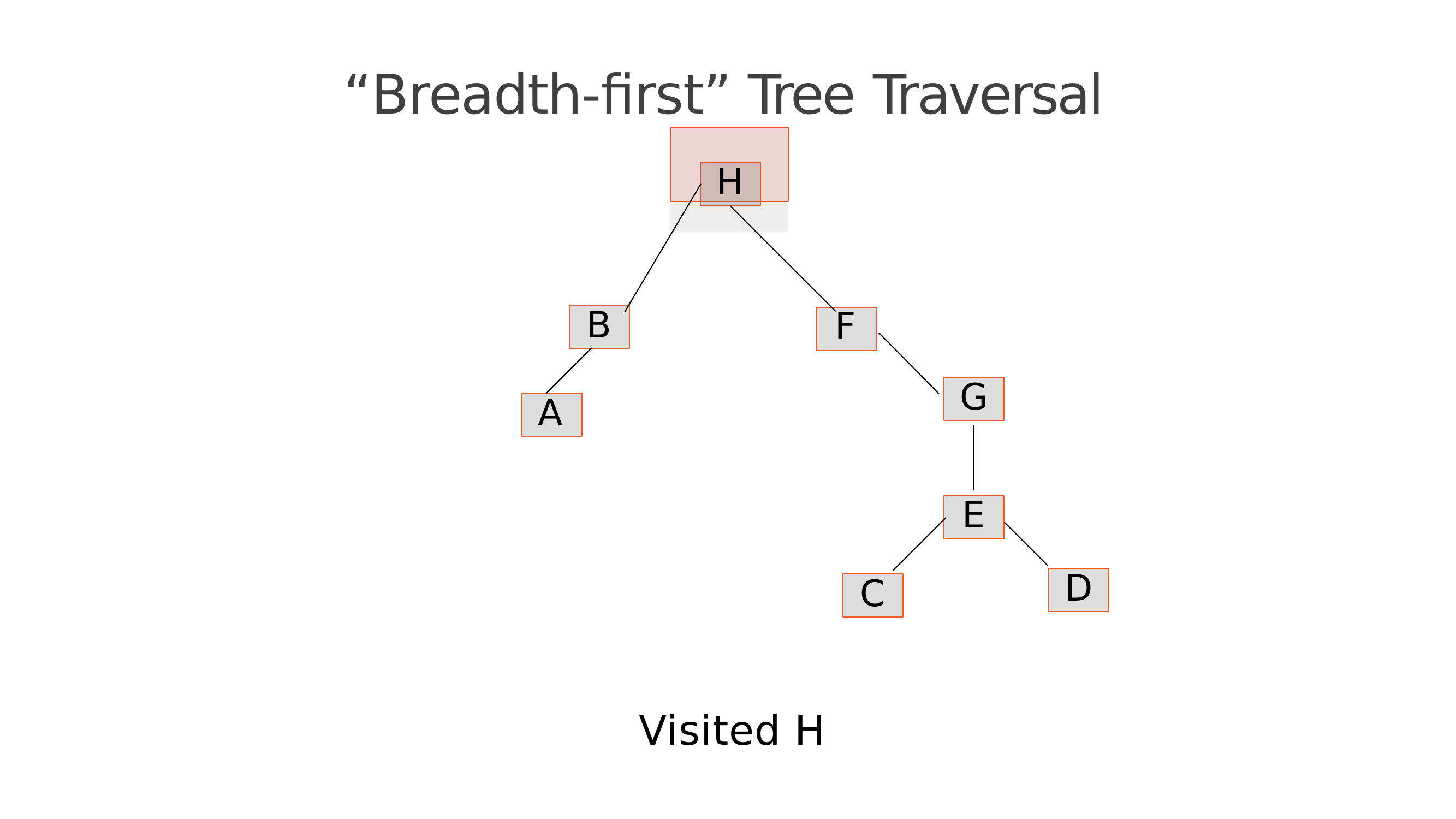

# “Breadth-first” Tree Traversal

H

B
F

G
A

E

D

C

Visited H